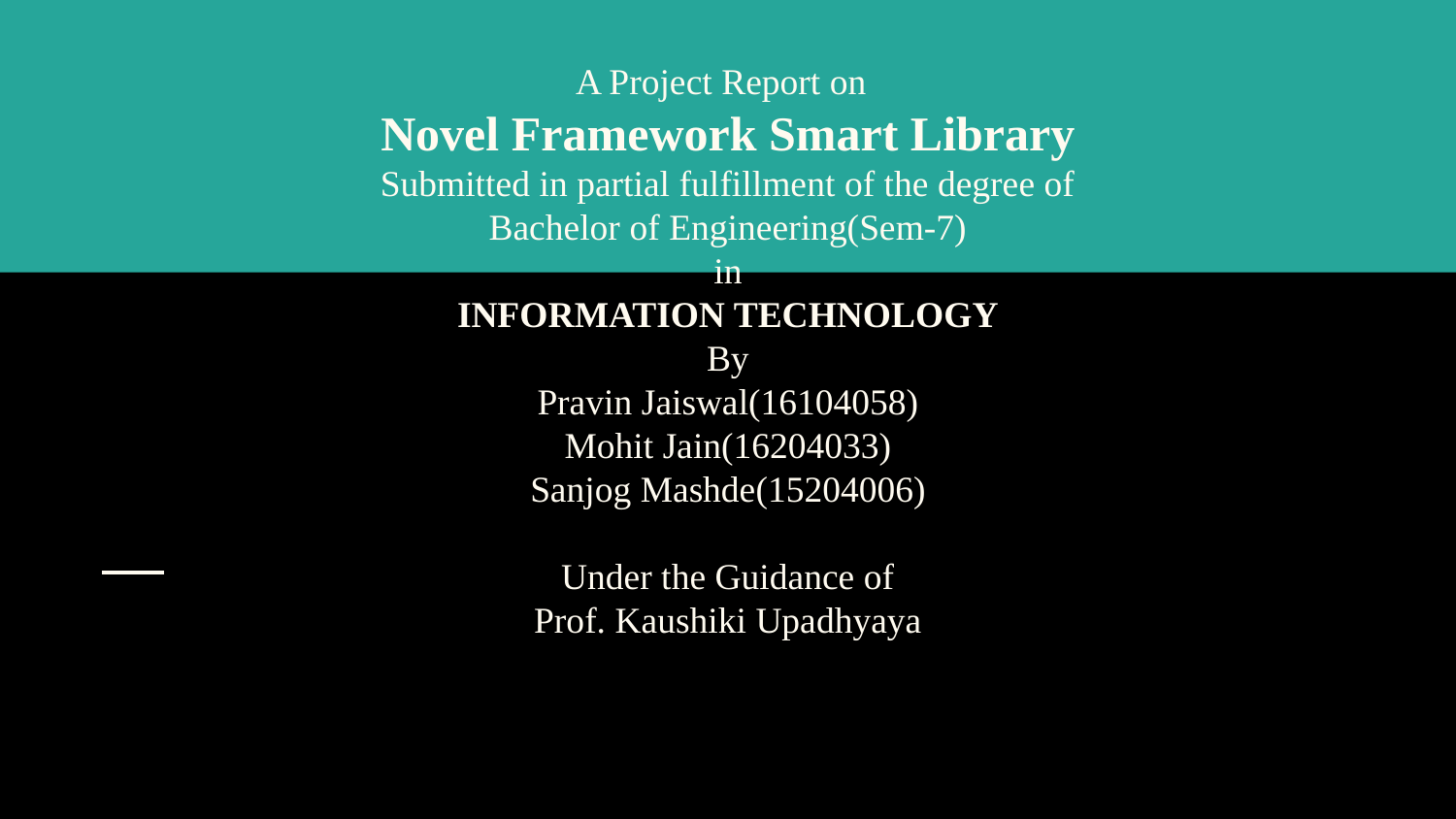

# A Project Report on
Novel Framework Smart Library
Submitted in partial fulfillment of the degree of
Bachelor of Engineering(Sem-7)
in
INFORMATION TECHNOLOGY
By
Pravin Jaiswal(16104058)
Mohit Jain(16204033)
Sanjog Mashde(15204006)

Under the Guidance of
Prof. Kaushiki Upadhyaya